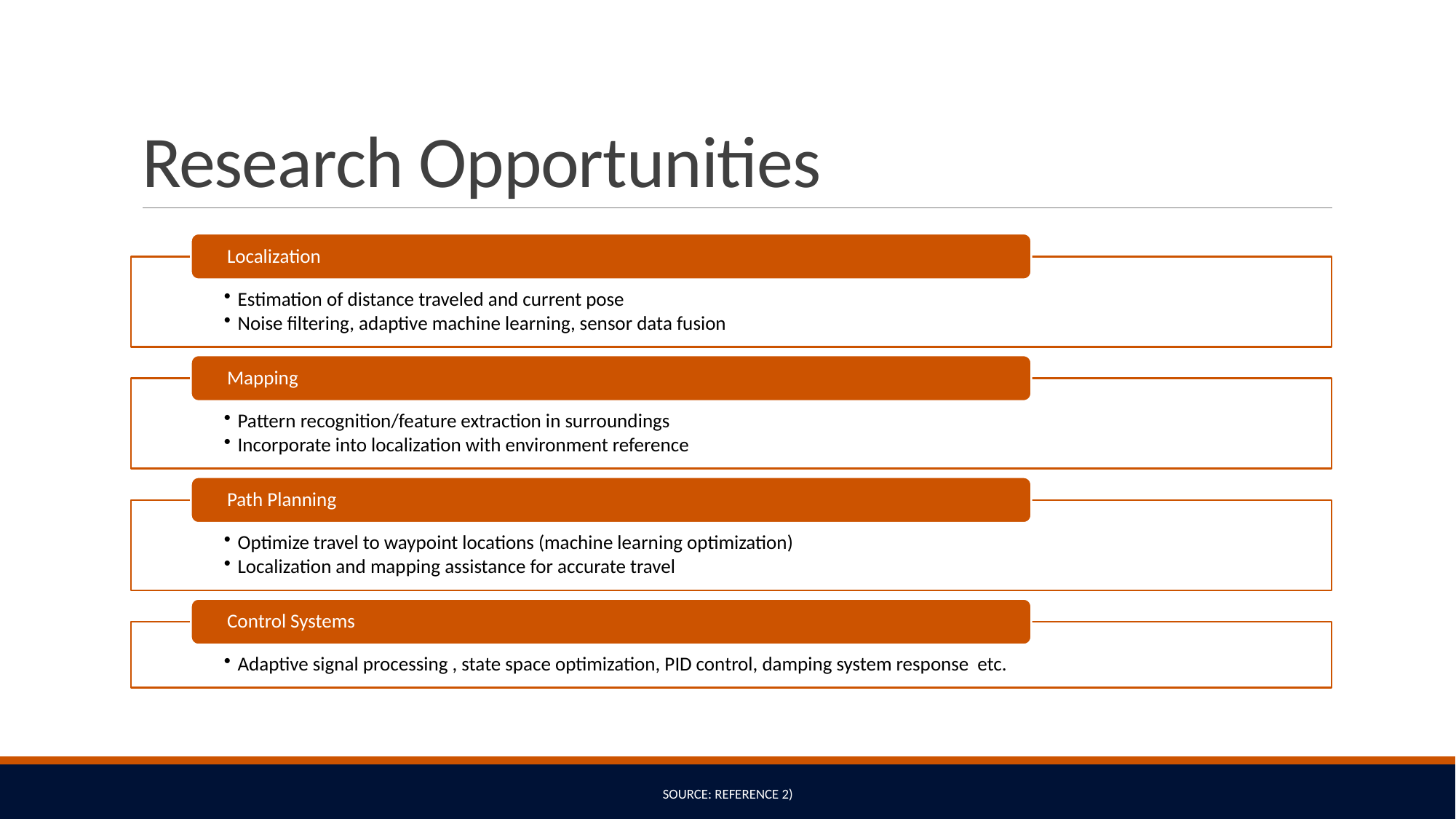

# Research Opportunities
Estimation of distance traveled and current pose
Noise filtering, adaptive machine learning, sensor data fusion
Localization
Pattern recognition/feature extraction in surroundings
Incorporate into localization with environment reference
Mapping
Optimize travel to waypoint locations (machine learning optimization)
Localization and mapping assistance for accurate travel
Path Planning
Adaptive signal processing , state space optimization, PID control, damping system response  etc.
Control Systems
Source: Reference 2)